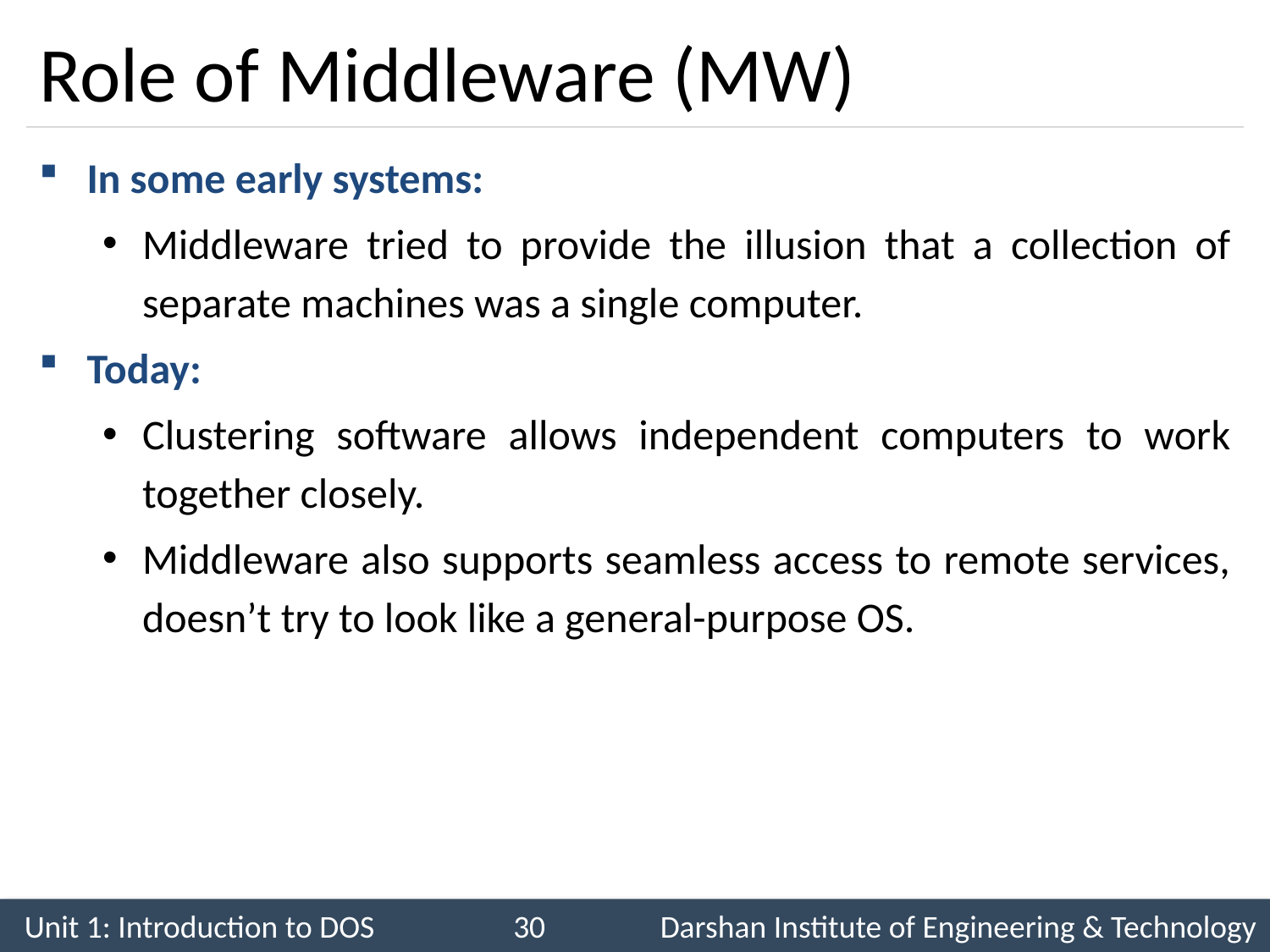

# Role of Middleware (MW)
In some early systems:
Middleware tried to provide the illusion that a collection of separate machines was a single computer.
Today:
Clustering software allows independent computers to work together closely.
Middleware also supports seamless access to remote services, doesn’t try to look like a general-purpose OS.